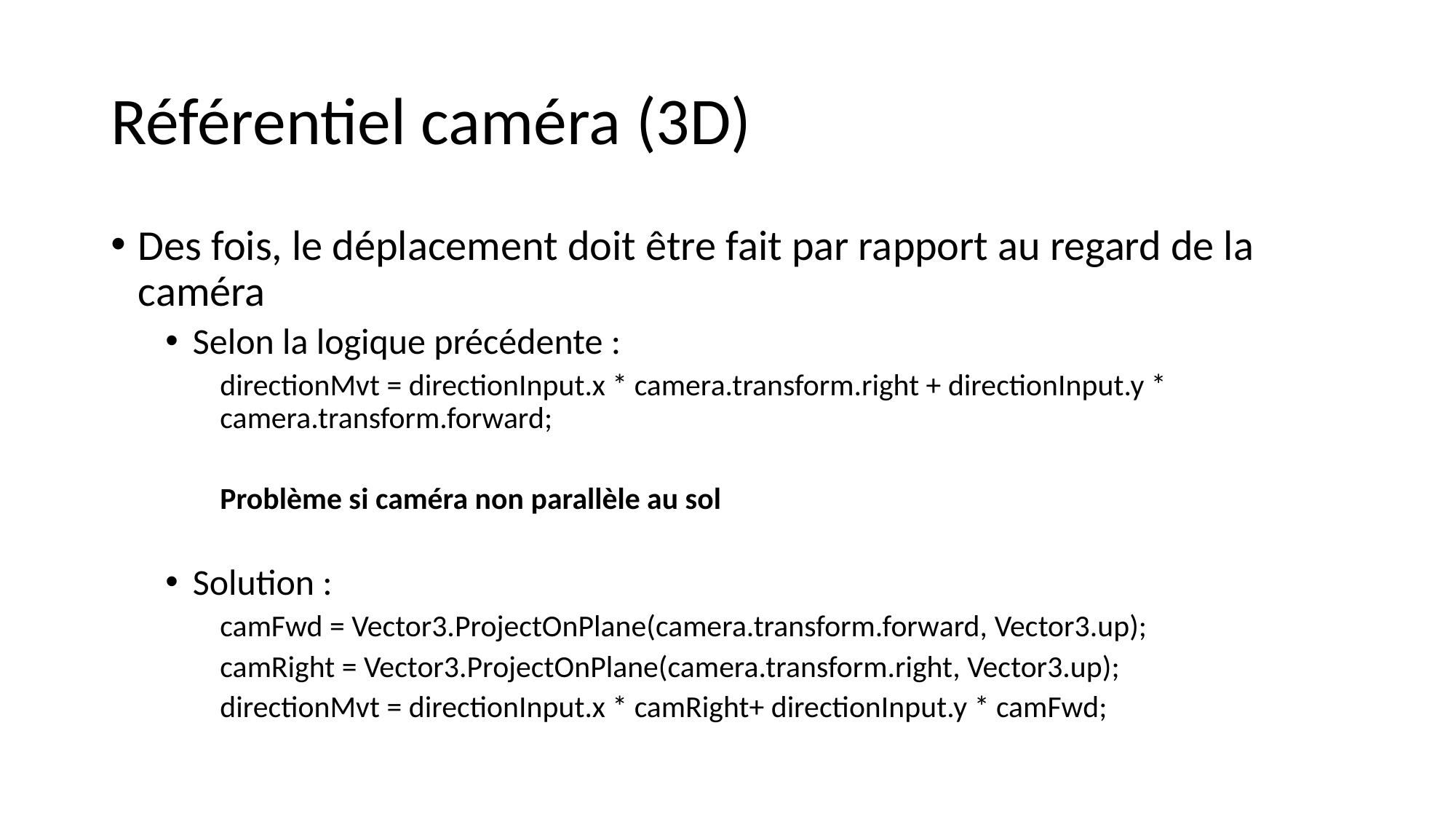

# Référentiel caméra (3D)
Des fois, le déplacement doit être fait par rapport au regard de la caméra
Selon la logique précédente :
directionMvt = directionInput.x * camera.transform.right + directionInput.y * camera.transform.forward;

Problème si caméra non parallèle au sol

Solution :
camFwd = Vector3.ProjectOnPlane(camera.transform.forward, Vector3.up);
camRight = Vector3.ProjectOnPlane(camera.transform.right, Vector3.up);
directionMvt = directionInput.x * camRight+ directionInput.y * camFwd;